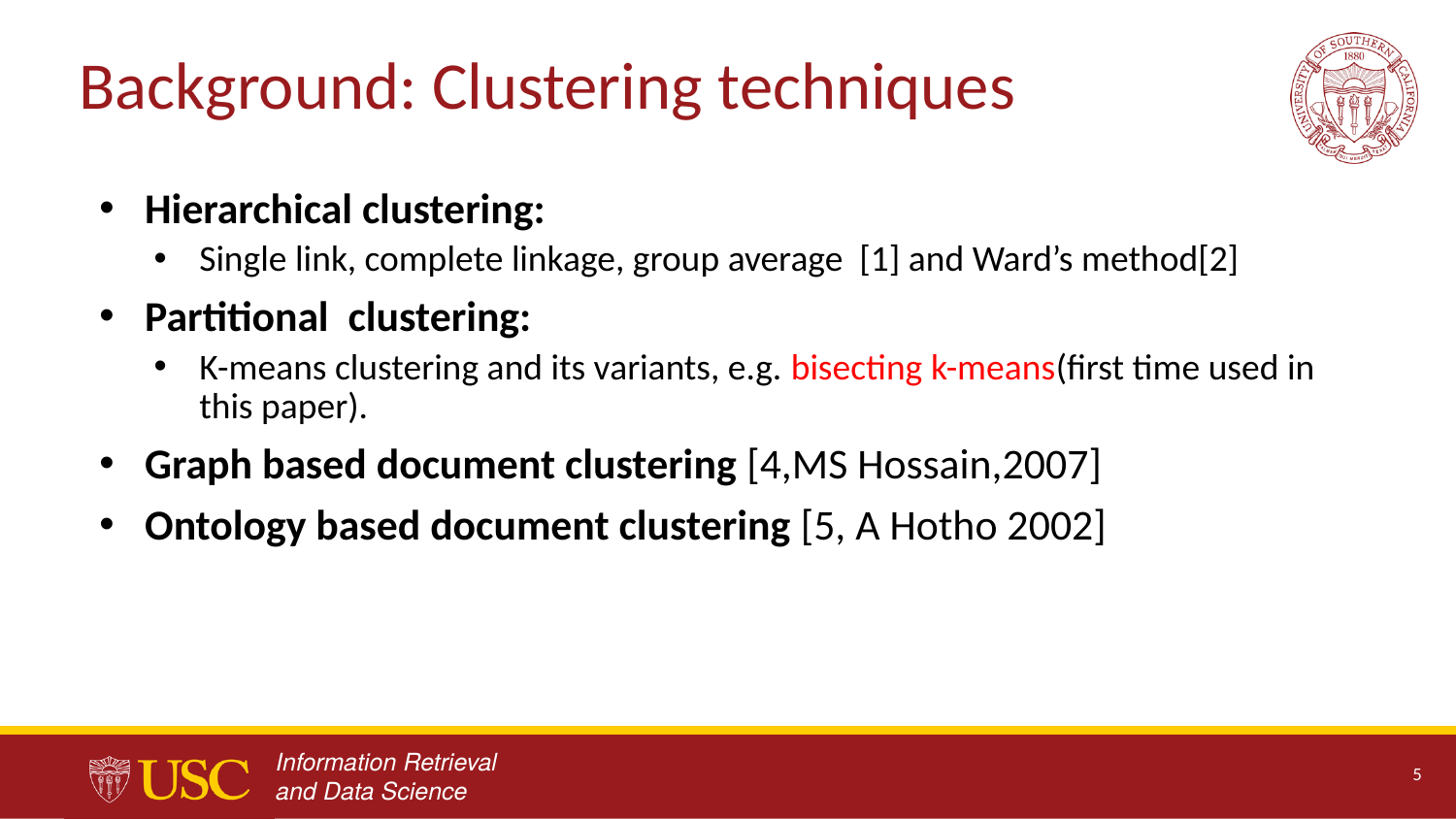

Background: Clustering techniques
Hierarchical clustering:
Single link, complete linkage, group average  [1] and Ward’s method[2]
Partitional  clustering:
K-means clustering and its variants, e.g. bisecting k-means(first time used in this paper).
Graph based document clustering [4,MS Hossain,2007]
Ontology based document clustering [5, A Hotho 2002]

5